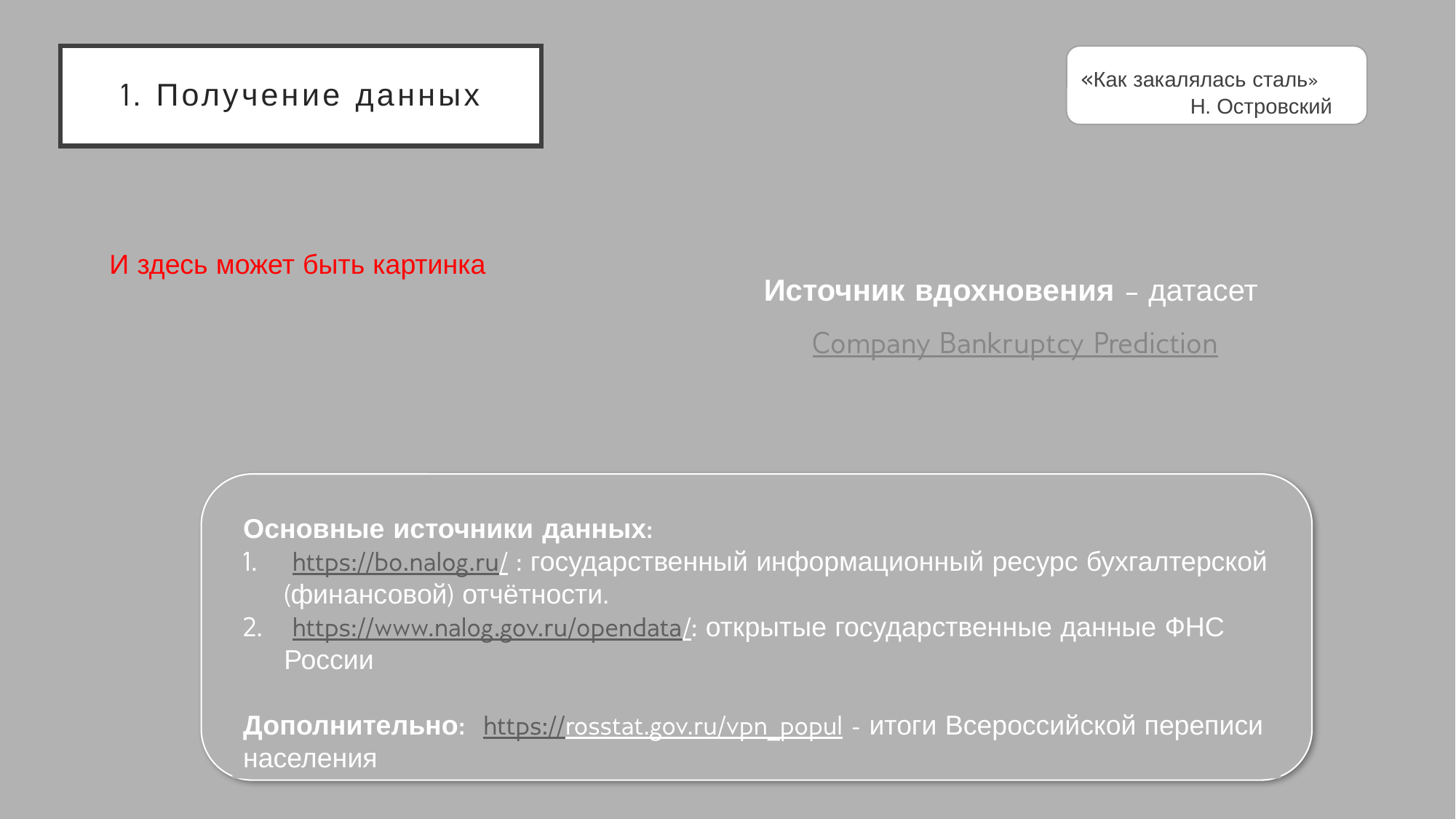

# 1. Получение данных

«Как закалялась сталь»
	Н. Островский

И здесь может быть картинка
Источник вдохновения – датасет
Company Bankruptcy Prediction

Основные источники данных:
 https://bo.nalog.ru/ : государственный информационный ресурс бухгалтерской (финансовой) отчётности.
 https://www.nalog.gov.ru/opendata/: открытые государственные данные ФНС России

Дополнительно:  https://rosstat.gov.ru/vpn_popul - итоги Всероссийской переписи населения